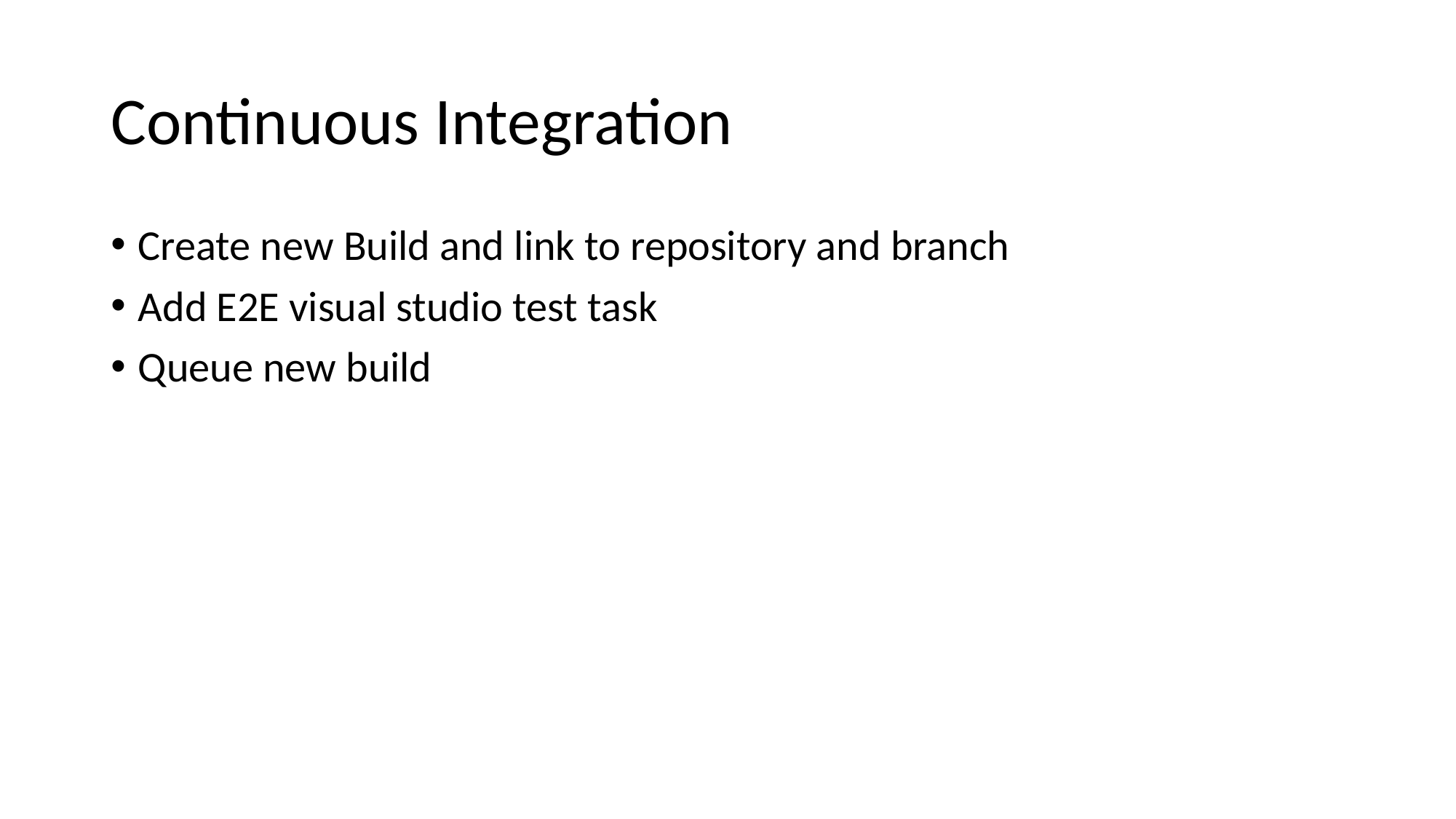

# Continuous Integration
Create new Build and link to repository and branch
Add E2E visual studio test task
Queue new build